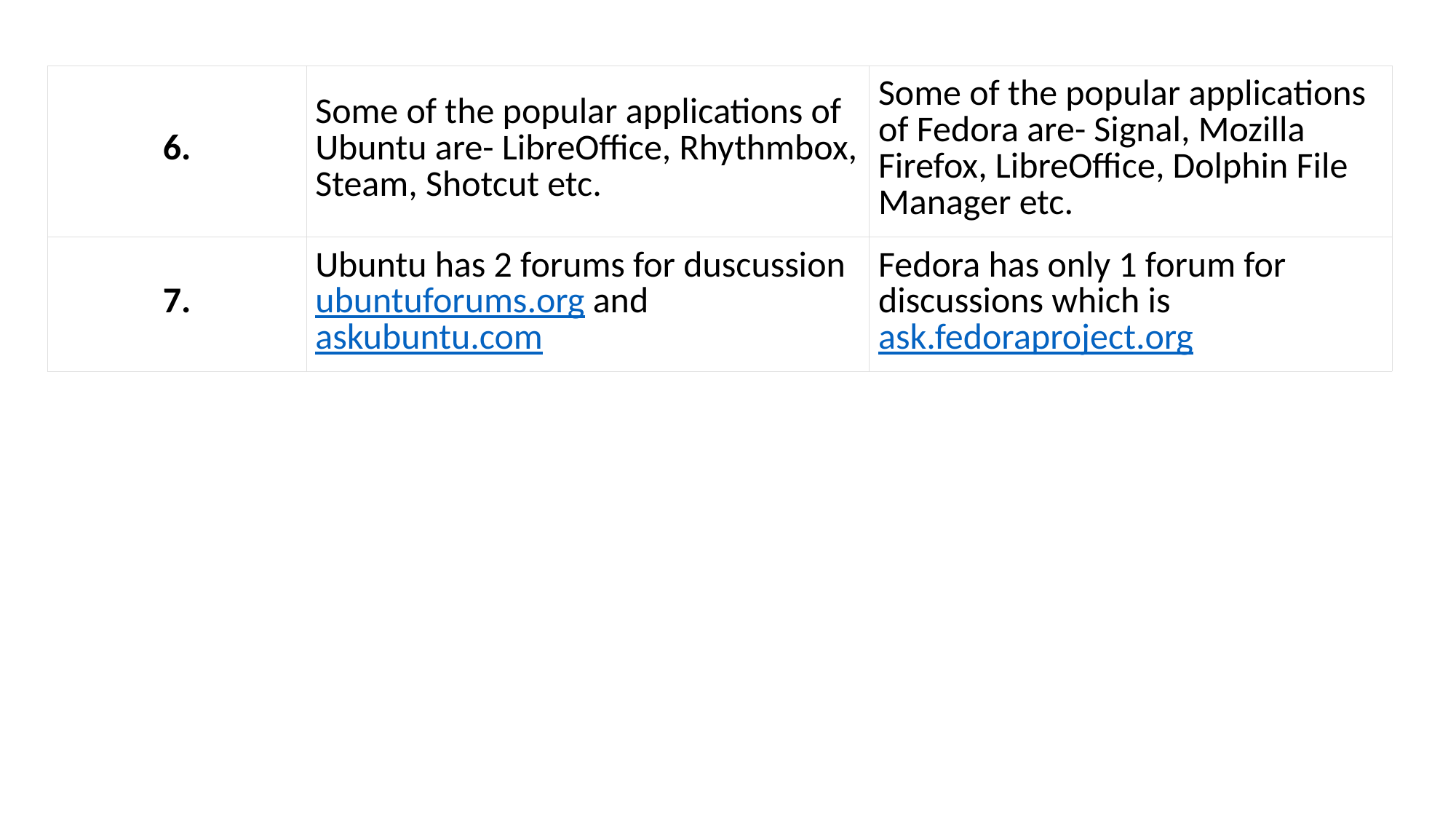

| 6. | Some of the popular applications of Ubuntu are- LibreOffice, Rhythmbox, Steam, Shotcut etc. | Some of the popular applications of Fedora are- Signal, Mozilla Firefox, LibreOffice, Dolphin File Manager etc. |
| --- | --- | --- |
| 7. | Ubuntu has 2 forums for duscussion ubuntuforums.org and askubuntu.com | Fedora has only 1 forum for discussions which is ask.fedoraproject.org |